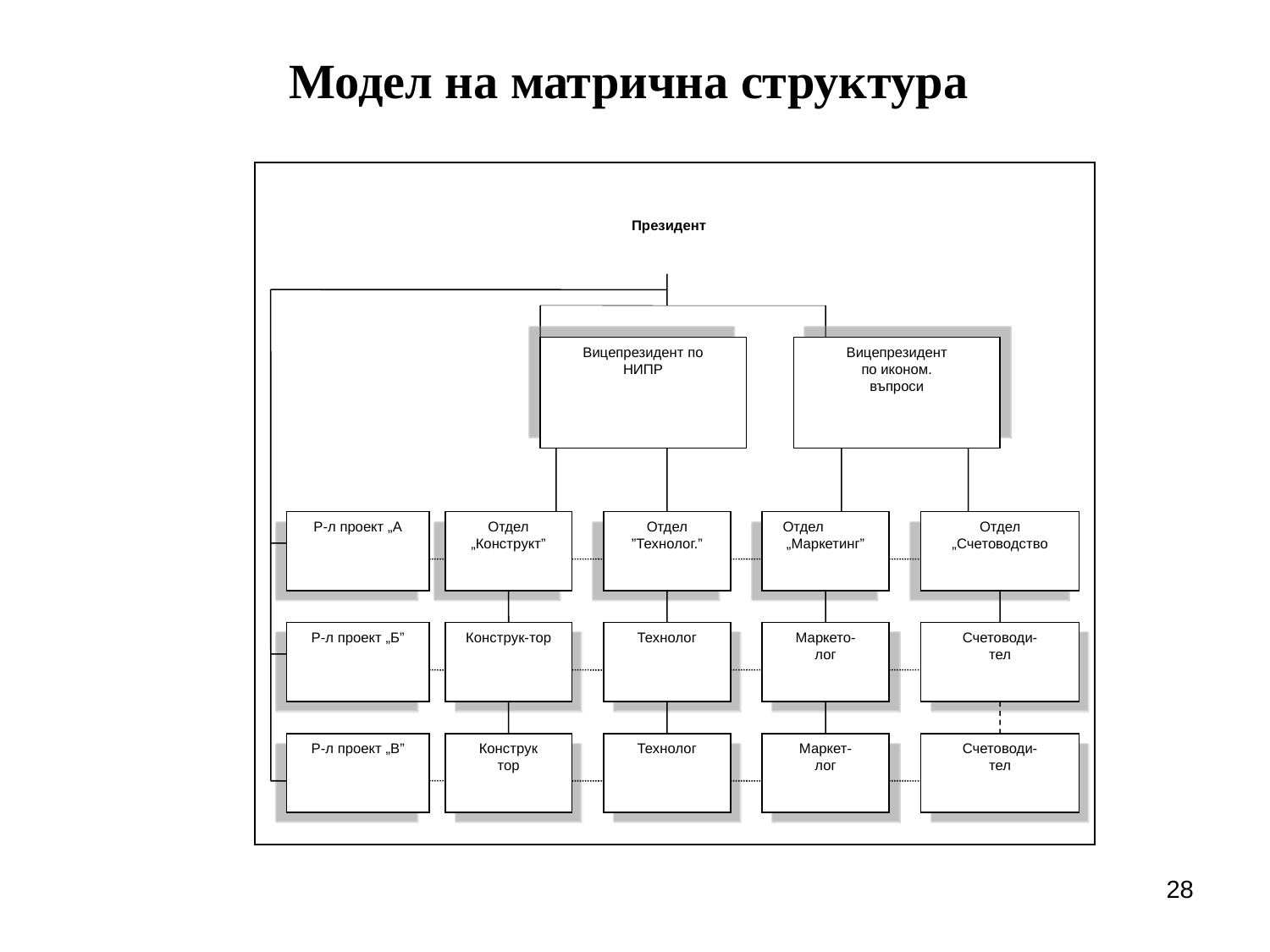

# Модел на матрична структура

Президент

Вицепрезидент по
НИПР
Вицепрезидент
по иконом.
въпроси

Р-л проект „А
Отдел
„Конструкт”
Отдел
”Технолог.”
  Отдел
„Маркетинг”
Отдел
„Счетоводство

Р-л проект „Б”
Конструк-тор
Технолог
Маркето-
лог

Счетоводи-
тел

Р-л проект „В”
Конструк
тор
Технолог
Маркет-
лог
Счетоводи-
тел

28